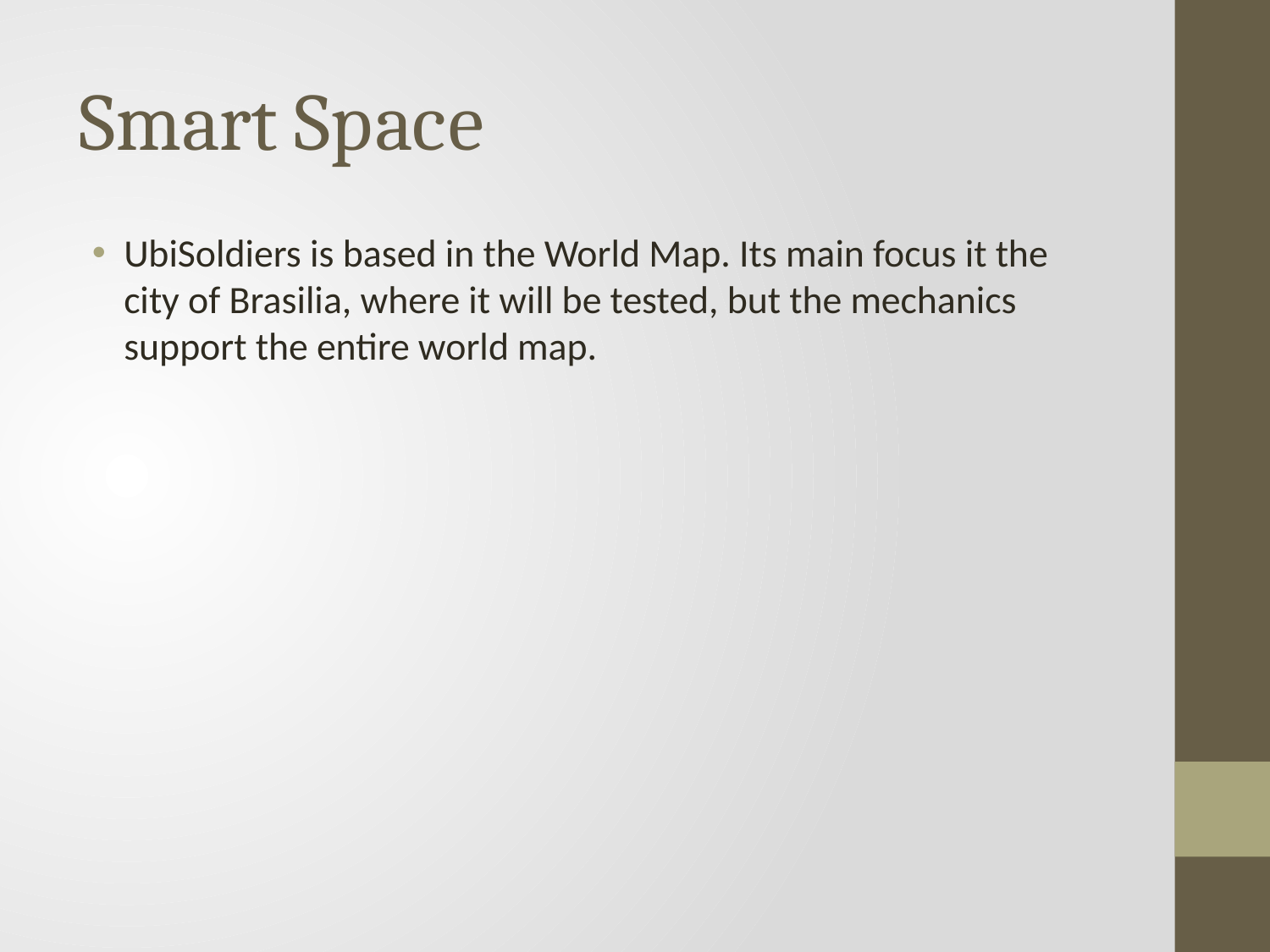

# Smart Space
UbiSoldiers is based in the World Map. Its main focus it the city of Brasilia, where it will be tested, but the mechanics support the entire world map.